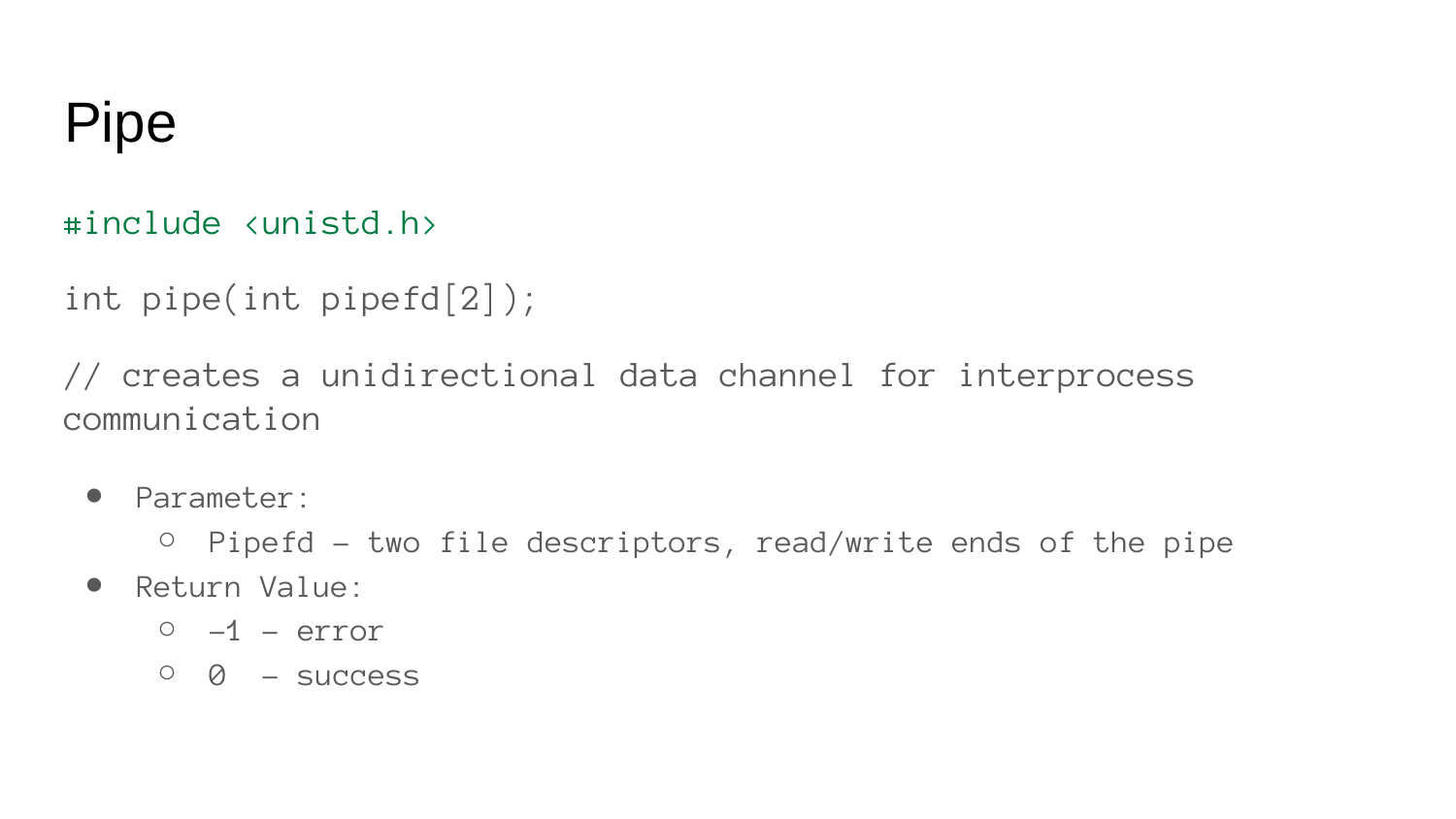

# Pipe
#include <unistd.h>
int pipe(int pipefd[2]);
// creates a unidirectional data channel for interprocess communication
Parameter:
Pipefd - two file descriptors, read/write ends of the pipe
Return Value:
-1 - error
0  - success